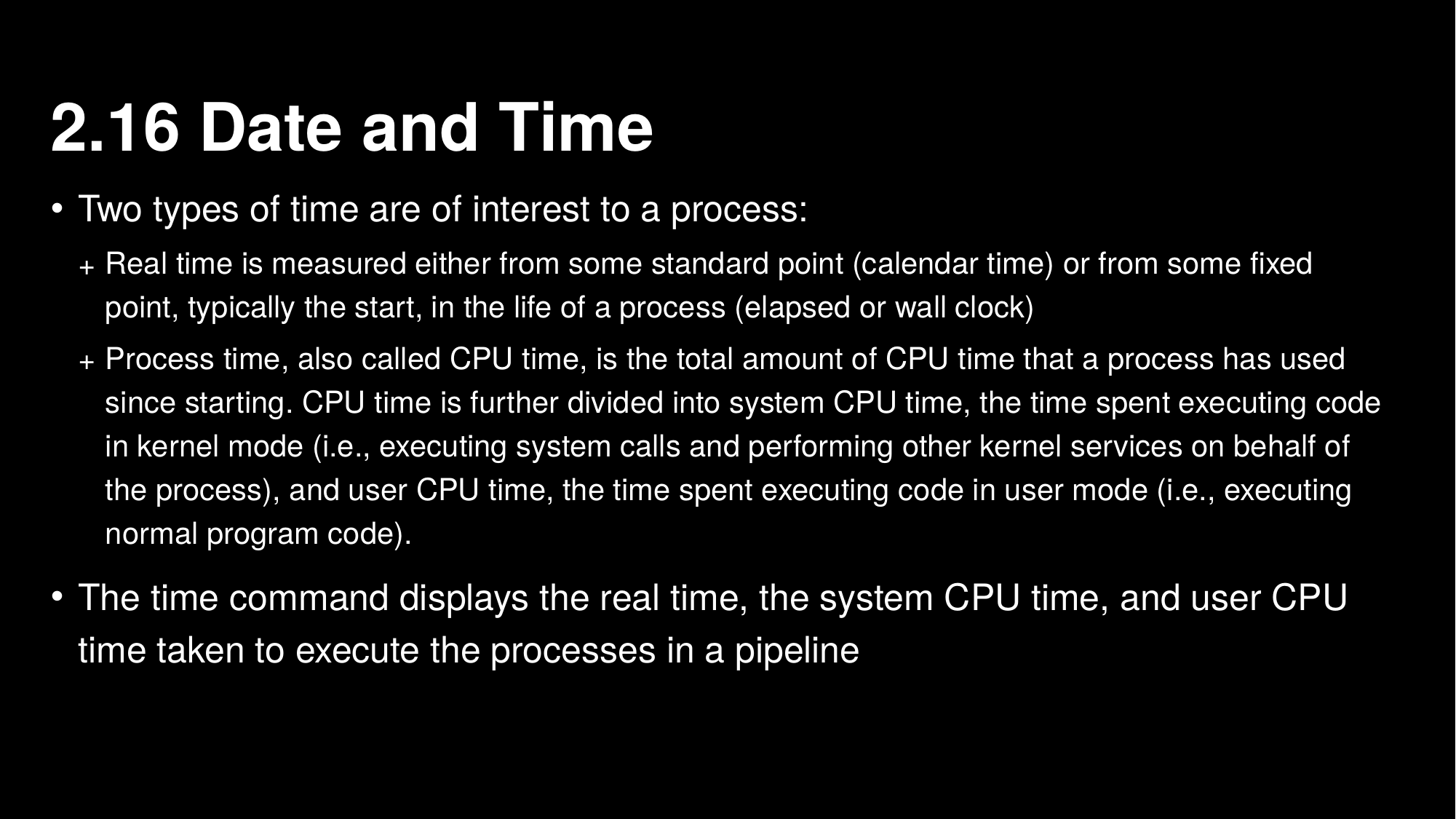

# 2.16 Date and Time
Two types of time are of interest to a process:
Real time is measured either from some standard point (calendar time) or from some fixed point, typically the start, in the life of a process (elapsed or wall clock)
Process time, also called CPU time, is the total amount of CPU time that a process has used since starting. CPU time is further divided into system CPU time, the time spent executing code in kernel mode (i.e., executing system calls and performing other kernel services on behalf of the process), and user CPU time, the time spent executing code in user mode (i.e., executing normal program code).
The time command displays the real time, the system CPU time, and user CPU time taken to execute the processes in a pipeline